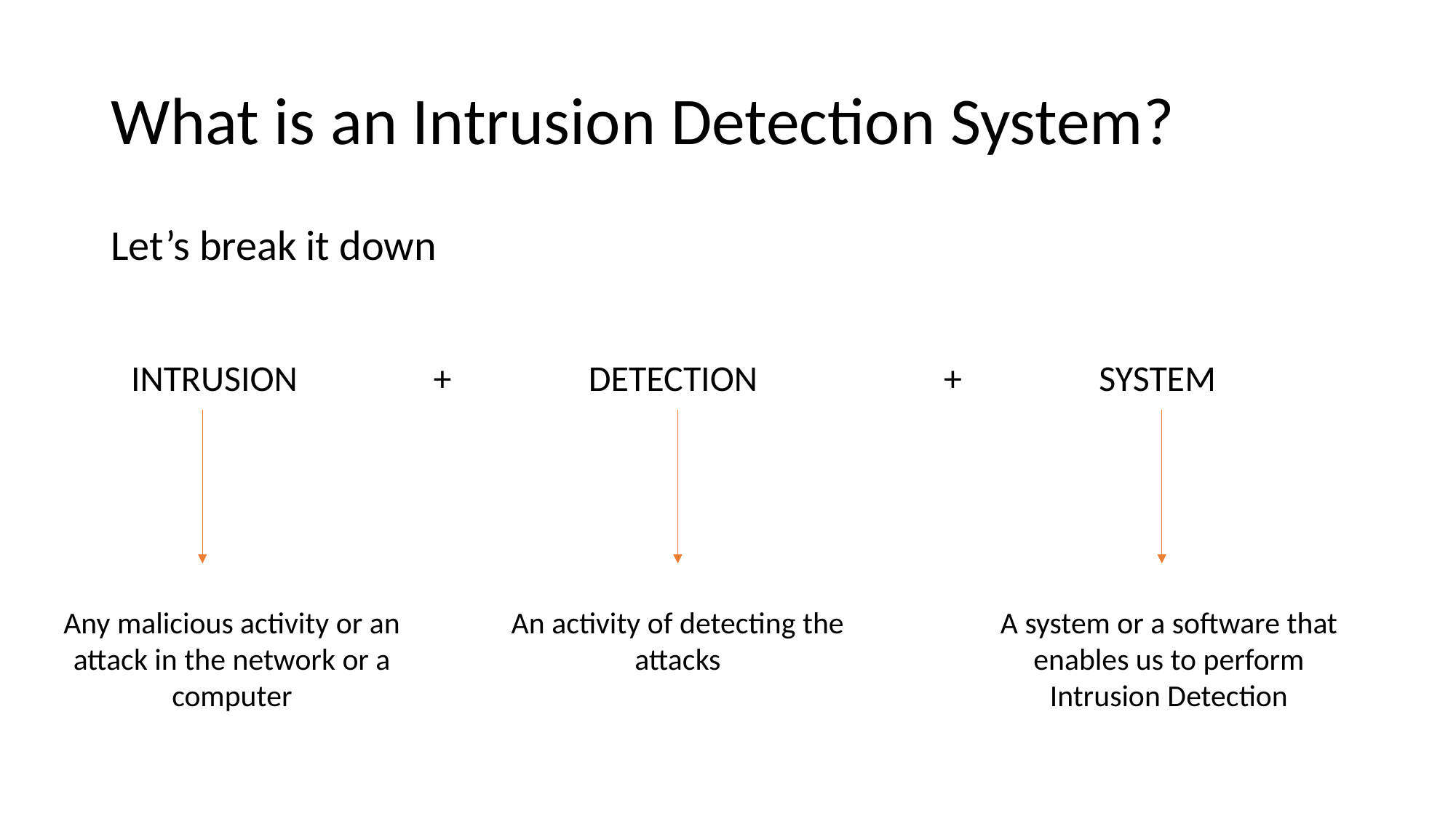

# What is an Intrusion Detection System?
Let’s break it down
+
DETECTION
+
SYSTEM
INTRUSION
A system or a software that enables us to perform Intrusion Detection
Any malicious activity or an attack in the network or a computer
An activity of detecting the attacks